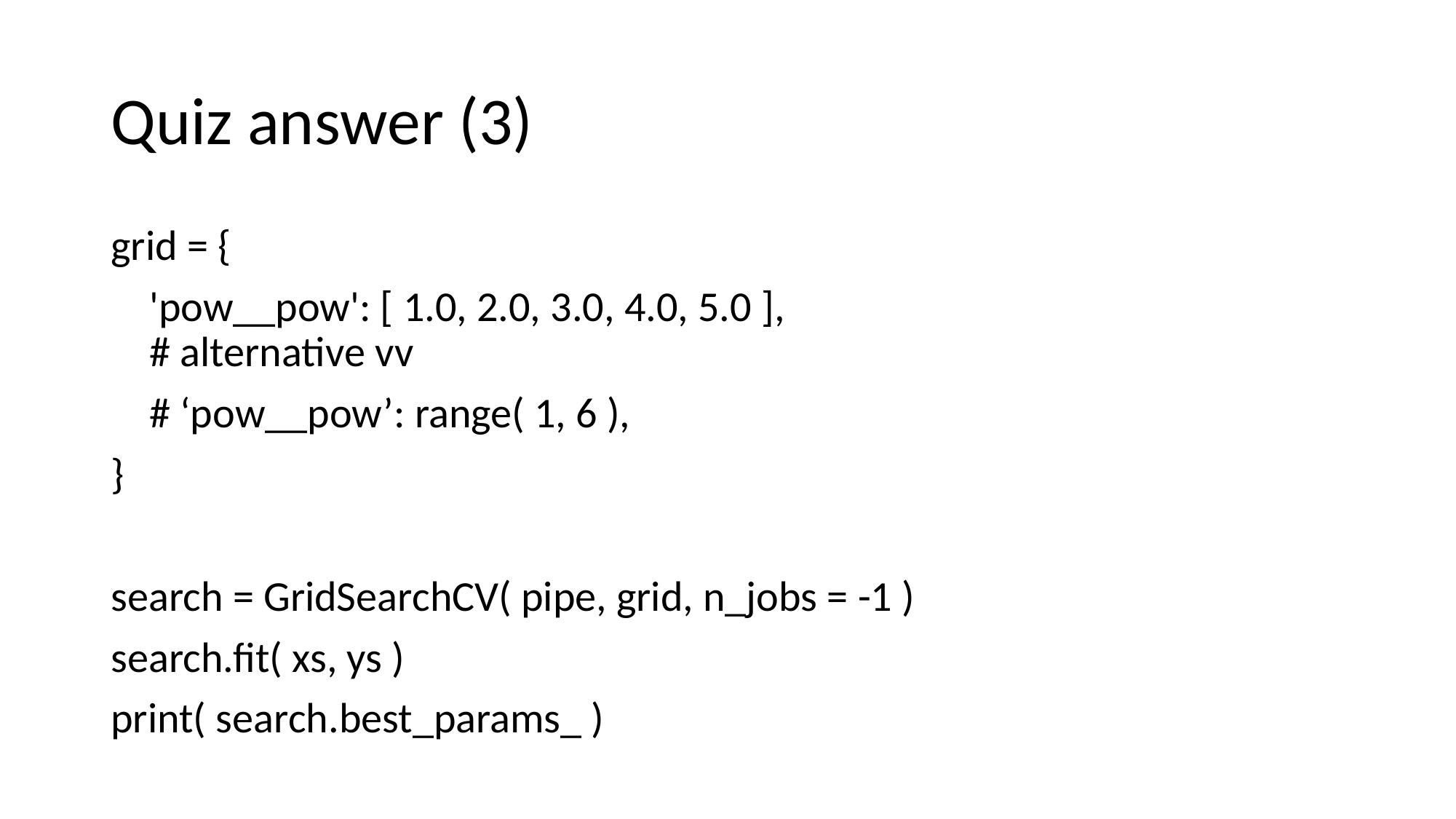

# Quiz answer (3)
grid = {
    'pow__pow': [ 1.0, 2.0, 3.0, 4.0, 5.0 ],
    # alternative vv
    # ‘pow__pow’: range( 1, 6 ),
}

search = GridSearchCV( pipe, grid, n_jobs = -1 )
search.fit( xs, ys )
print( search.best_params_ )